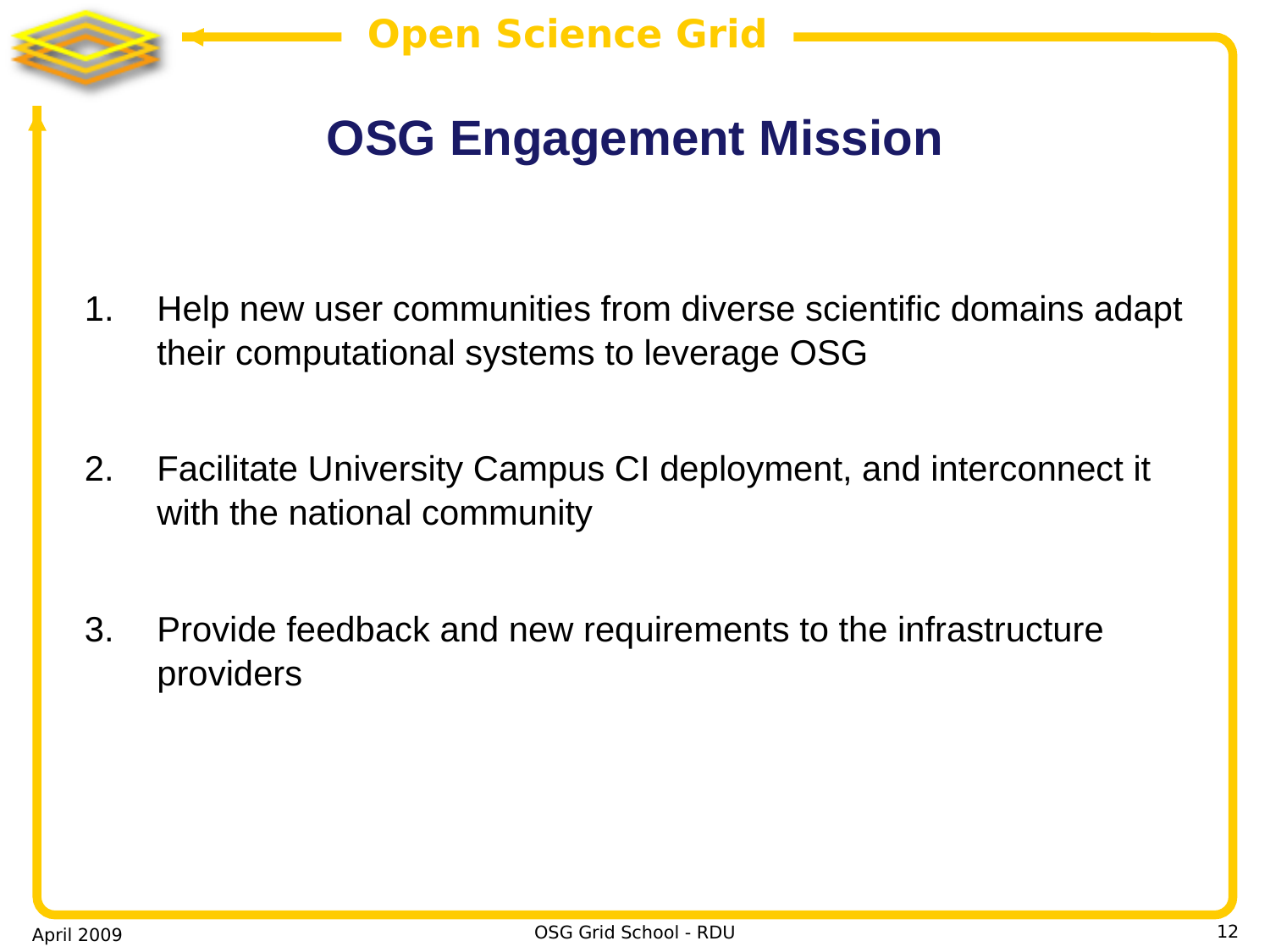

OSG Engagement Mission
Help new user communities from diverse scientific domains adapt their computational systems to leverage OSG

Facilitate University Campus CI deployment, and interconnect it with the national community

Provide feedback and new requirements to the infrastructure providers